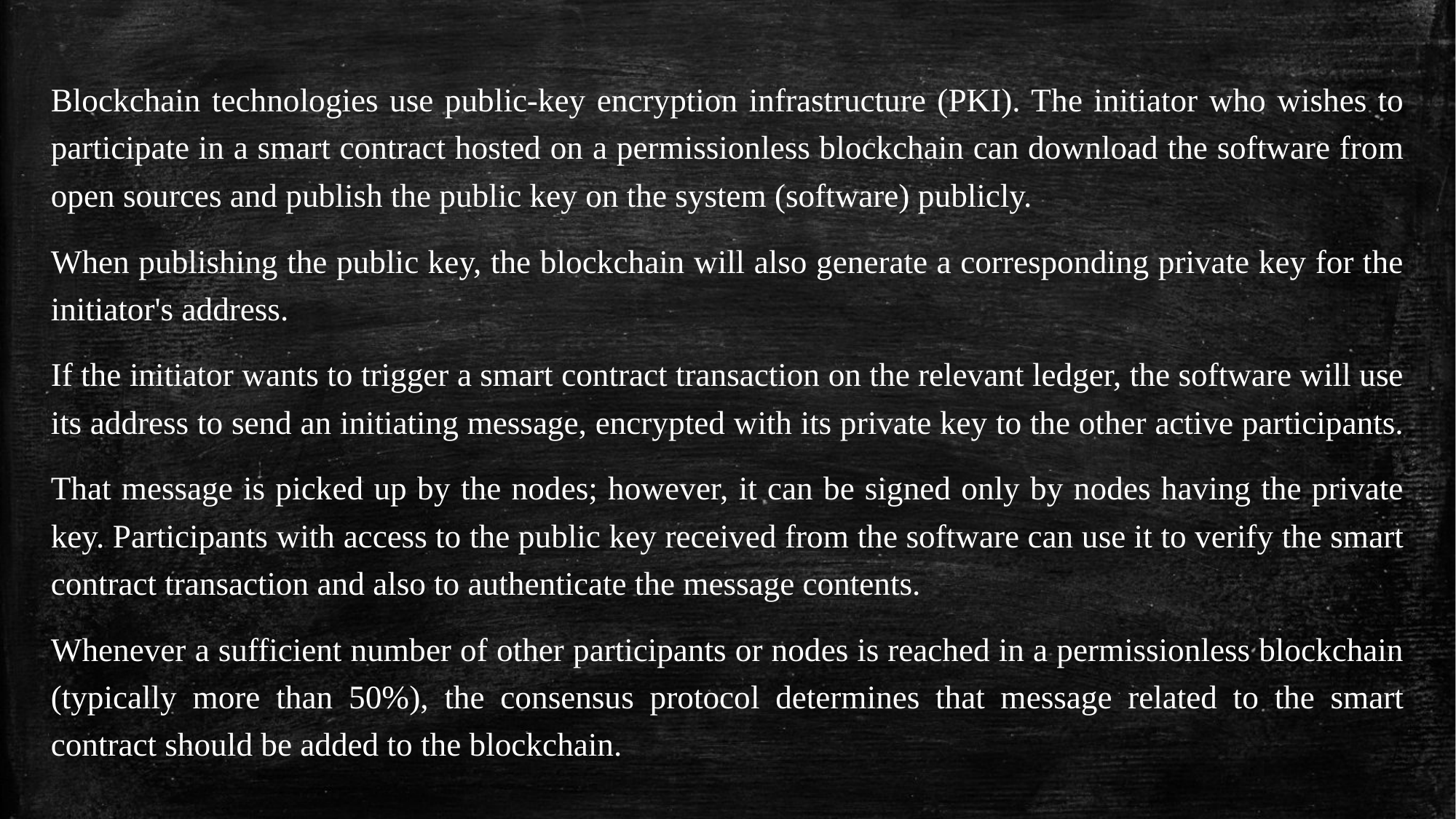

Blockchain technologies use public-key encryption infrastructure (PKI). The initiator who wishes to participate in a smart contract hosted on a permissionless blockchain can download the software from open sources and publish the public key on the system (software) publicly.
When publishing the public key, the blockchain will also generate a corresponding private key for the initiator's address.
If the initiator wants to trigger a smart contract transaction on the relevant ledger, the software will use its address to send an initiating message, encrypted with its private key to the other active participants.
That message is picked up by the nodes; however, it can be signed only by nodes having the private key. Participants with access to the public key received from the software can use it to verify the smart contract transaction and also to authenticate the message contents.
Whenever a sufficient number of other participants or nodes is reached in a permissionless blockchain (typically more than 50%), the consensus protocol determines that message related to the smart contract should be added to the blockchain.